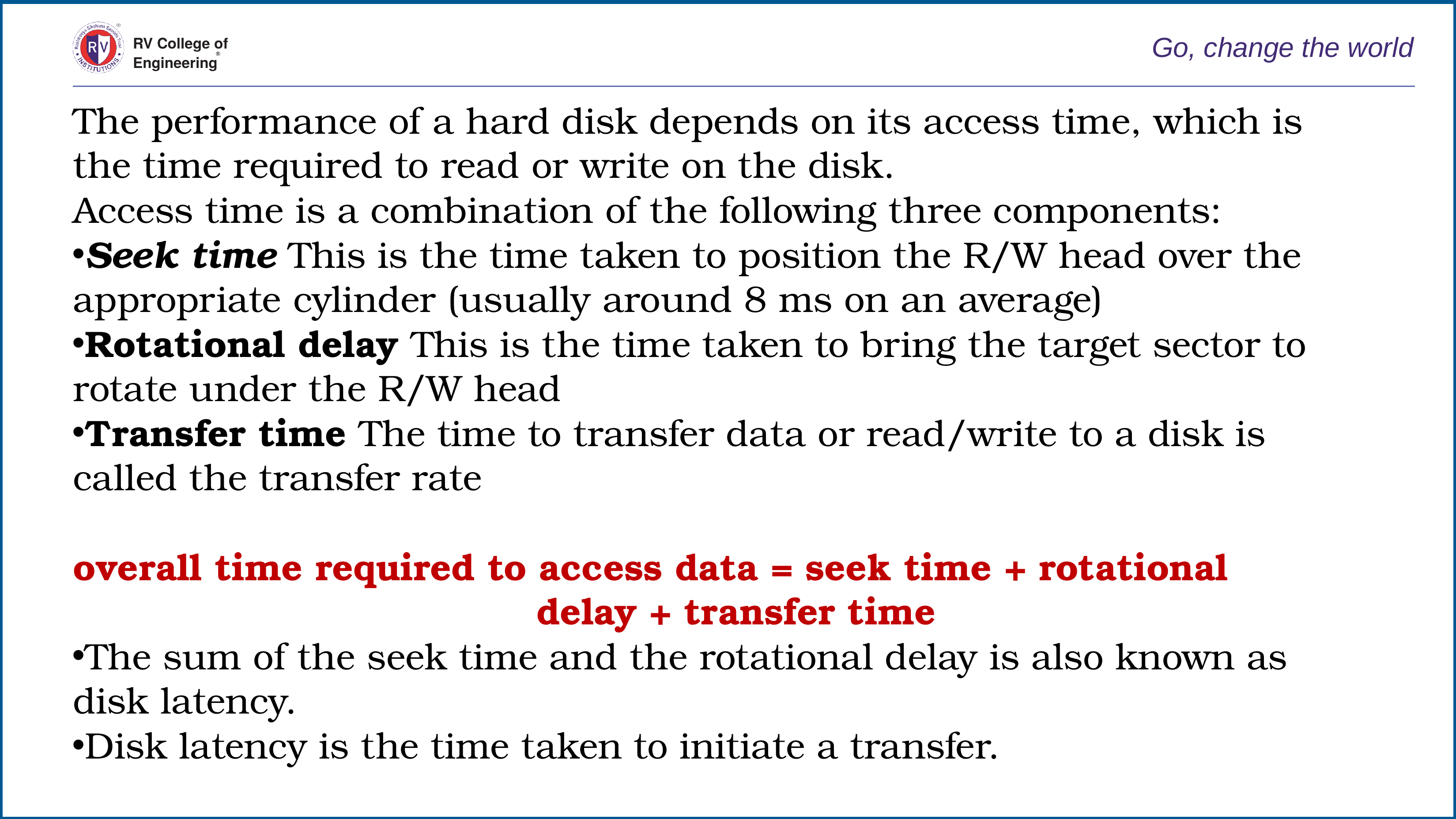

# Go, change the world
RV College of
Engineering

The performance of a hard disk depends on its access time, which is the time required to read or write on the disk.
Access time is a combination of the following three components:
Seek time This is the time taken to position the R/W head over the appropriate cylinder (usually around 8 ms on an average)
Rotational delay This is the time taken to bring the target sector to rotate under the R/W head
Transfer time The time to transfer data or read/write to a disk is called the transfer rate

overall time required to access data = seek time + rotational   								delay + transfer time
The sum of the seek time and the rotational delay is also known as disk latency.
Disk latency is the time taken to initiate a transfer.